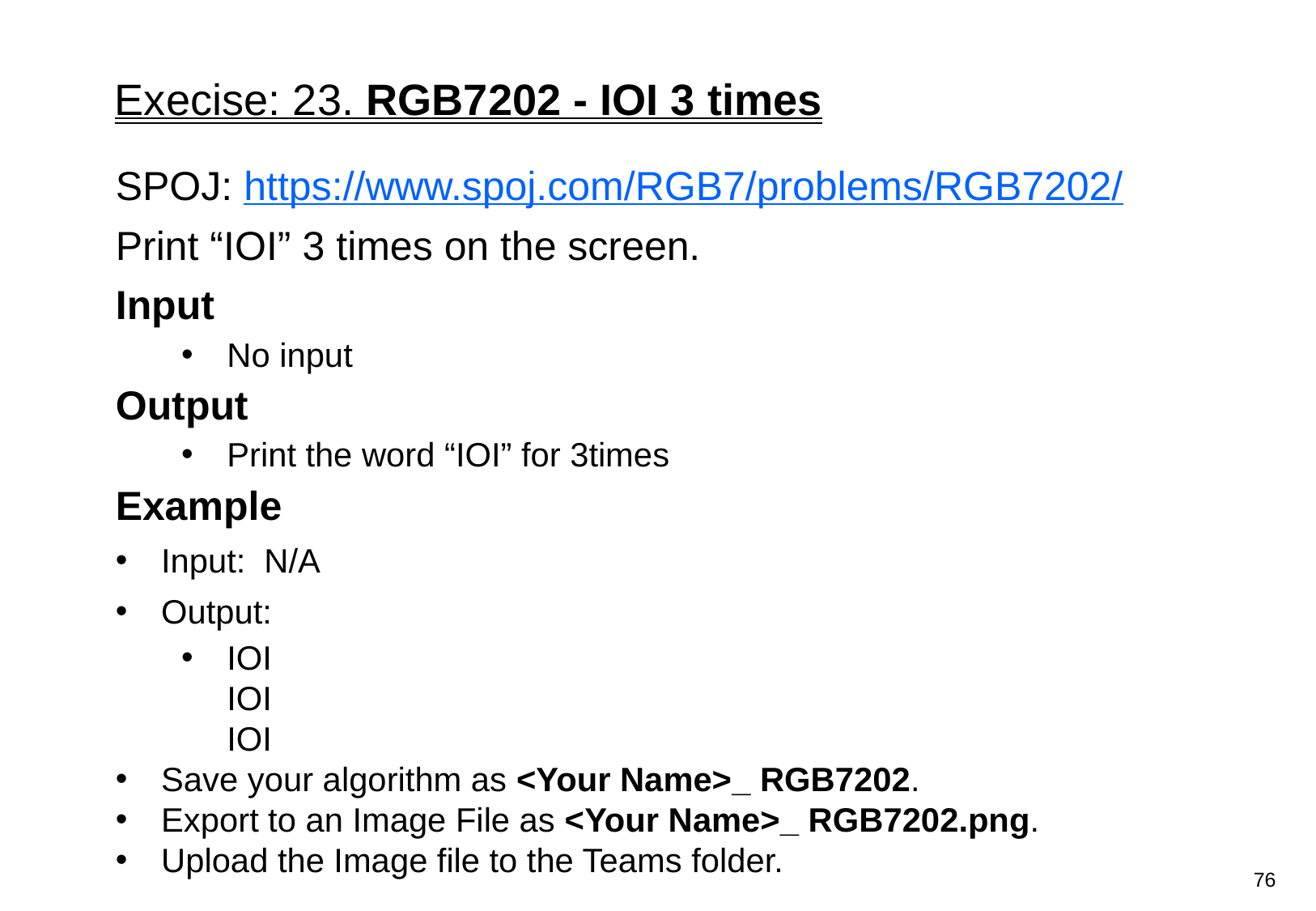

# Execise: 23. RGB7202 - IOI 3 times
SPOJ: https://www.spoj.com/RGB7/problems/RGB7202/
Print “IOI” 3 times on the screen.
Input
No input
Output
Print the word “IOI” for 3times
Example
Input:  N/A
Output:
IOI
IOI
IOI
Save your algorithm as <Your Name>_ RGB7202.
Export to an Image File as <Your Name>_ RGB7202.png.
Upload the Image file to the Teams folder.

76